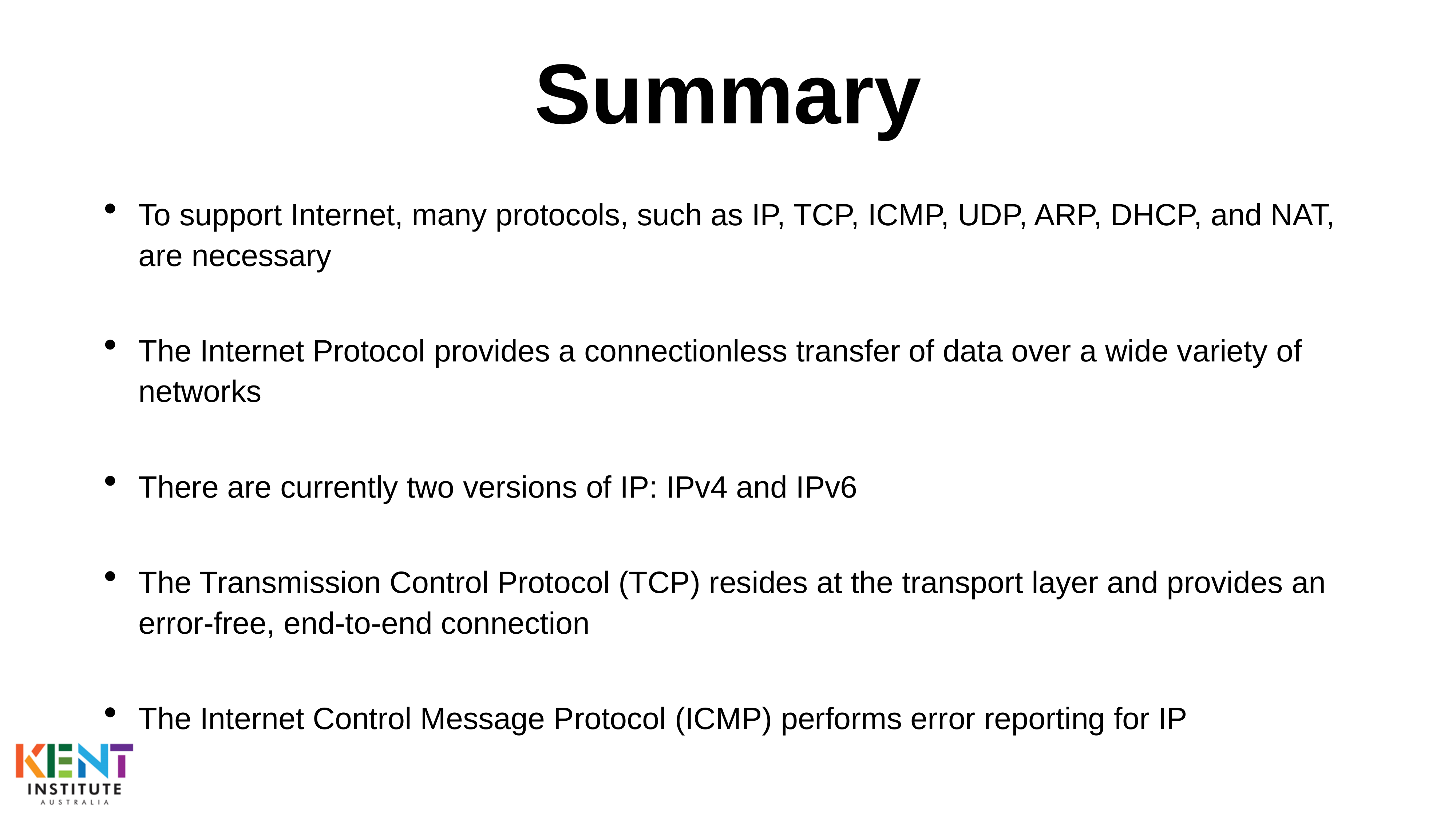

# Summary
To support Internet, many protocols, such as IP, TCP, ICMP, UDP, ARP, DHCP, and NAT, are necessary

The Internet Protocol provides a connectionless transfer of data over a wide variety of networks

There are currently two versions of IP: IPv4 and IPv6

The Transmission Control Protocol (TCP) resides at the transport layer and provides an error-free, end-to-end connection

The Internet Control Message Protocol (ICMP) performs error reporting for IP